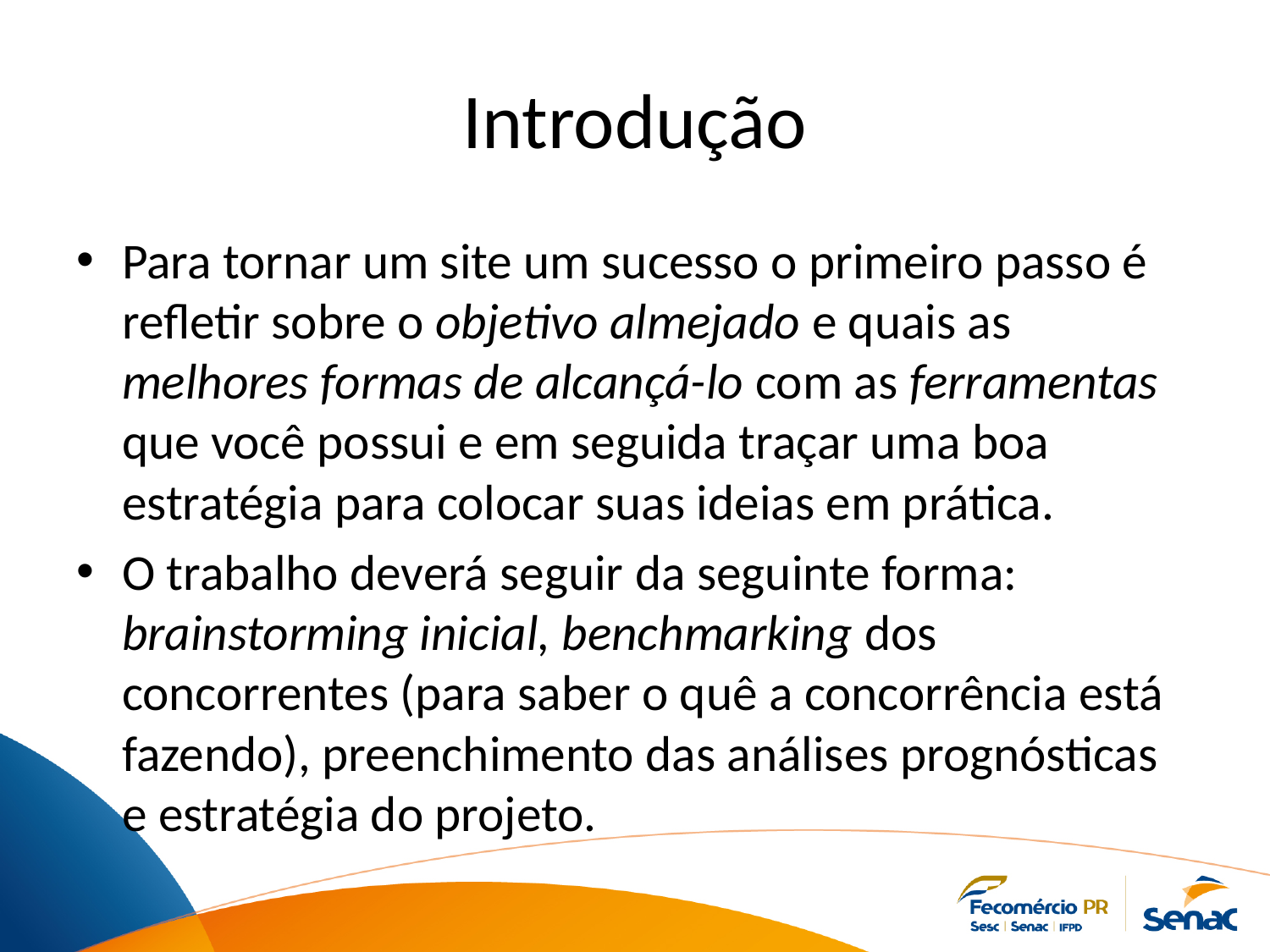

# Introdução
Para tornar um site um sucesso o primeiro passo é refletir sobre o objetivo almejado e quais as melhores formas de alcançá-lo com as ferramentas que você possui e em seguida traçar uma boa estratégia para colocar suas ideias em prática.
O trabalho deverá seguir da seguinte forma: brainstorming inicial, benchmarking dos concorrentes (para saber o quê a concorrência está fazendo), preenchimento das análises prognósticas e estratégia do projeto.